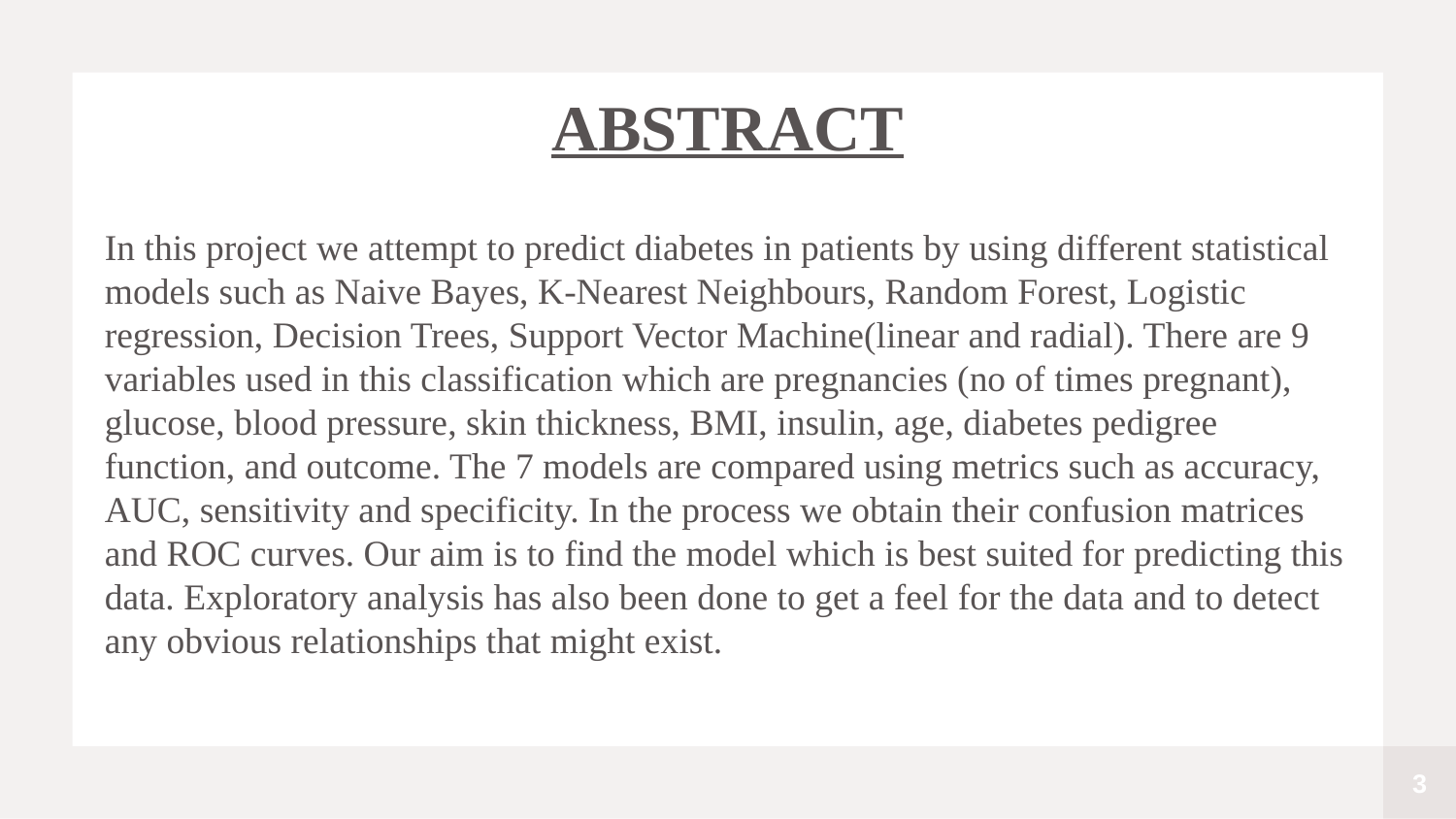

ABSTRACT
In this project we attempt to predict diabetes in patients by using different statistical models such as Naive Bayes, K-Nearest Neighbours, Random Forest, Logistic regression, Decision Trees, Support Vector Machine(linear and radial). There are 9 variables used in this classification which are pregnancies (no of times pregnant), glucose, blood pressure, skin thickness, BMI, insulin, age, diabetes pedigree function, and outcome. The 7 models are compared using metrics such as accuracy, AUC, sensitivity and specificity. In the process we obtain their confusion matrices and ROC curves. Our aim is to find the model which is best suited for predicting this data. Exploratory analysis has also been done to get a feel for the data and to detect any obvious relationships that might exist.

3